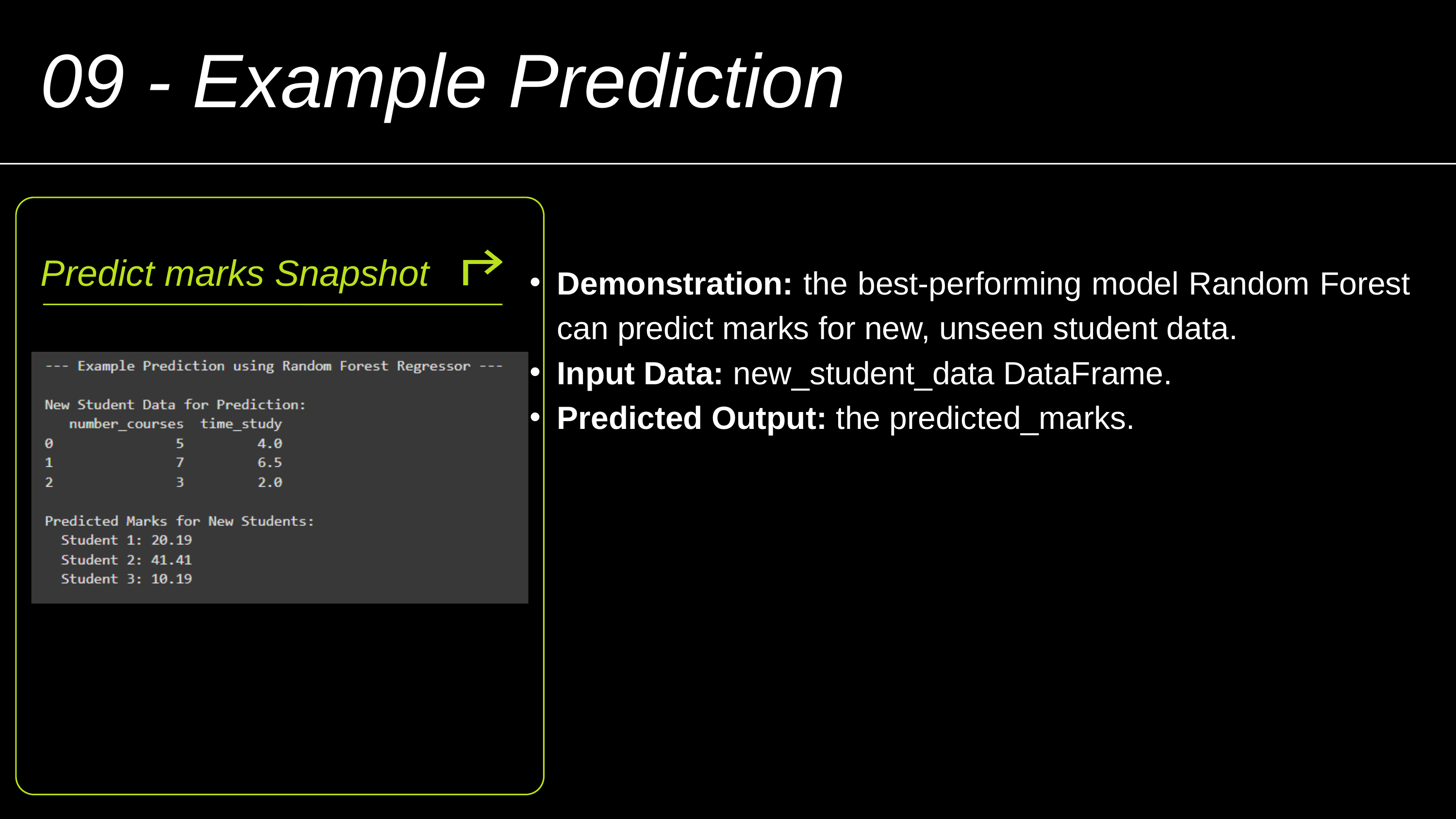

09 - Example Prediction

Predict marks Snapshot
Demonstration: the best-performing model Random Forest can predict marks for new, unseen student data.
Input Data: new_student_data DataFrame.
Predicted Output: the predicted_marks.